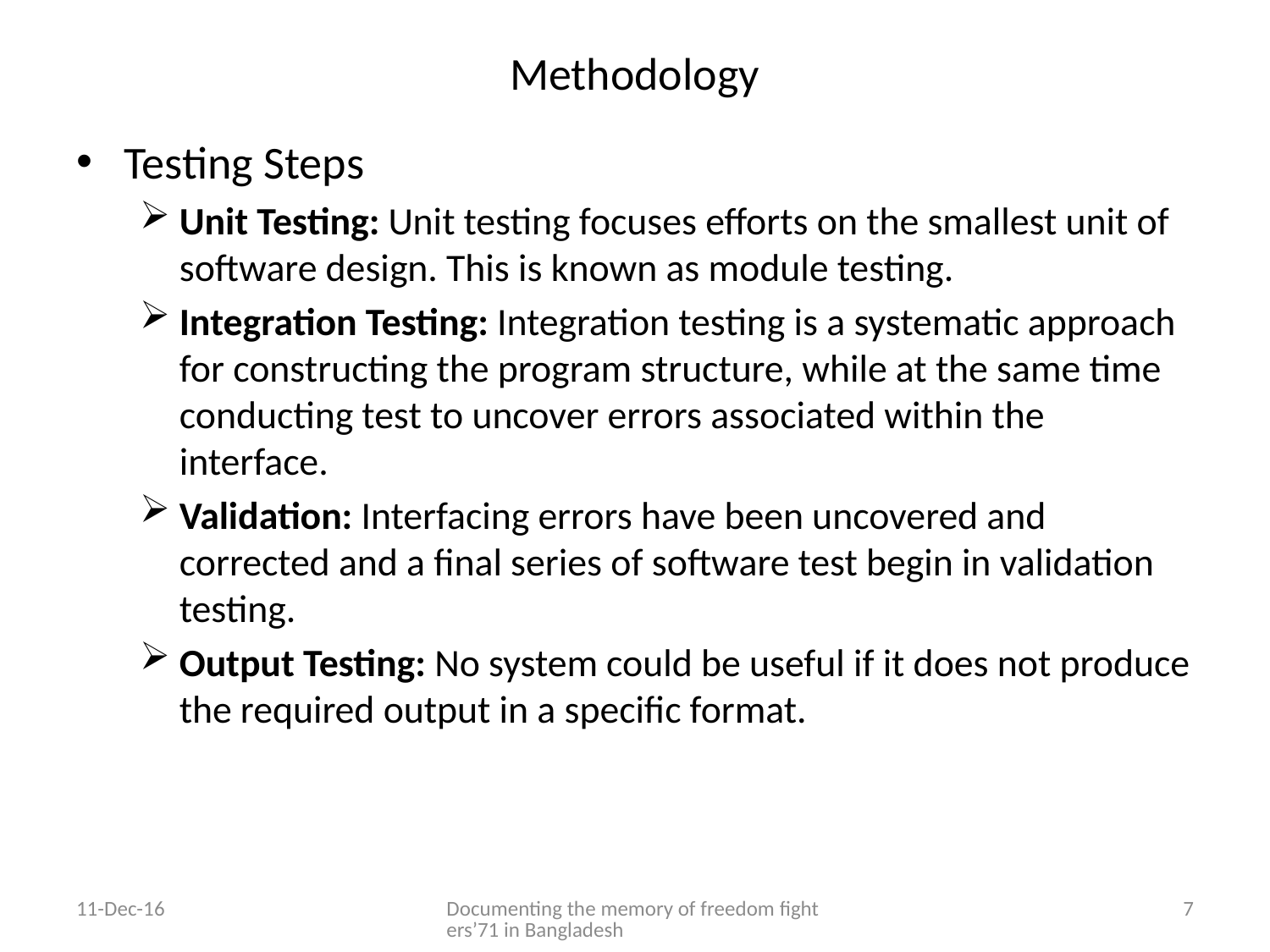

# Methodology
Testing Steps
Unit Testing: Unit testing focuses efforts on the smallest unit of software design. This is known as module testing.
Integration Testing: Integration testing is a systematic approach for constructing the program structure, while at the same time conducting test to uncover errors associated within the interface.
Validation: Interfacing errors have been uncovered and corrected and a final series of software test begin in validation testing.
Output Testing: No system could be useful if it does not produce the required output in a specific format.
11-Dec-16
Documenting the memory of freedom fighters’71 in Bangladesh
7